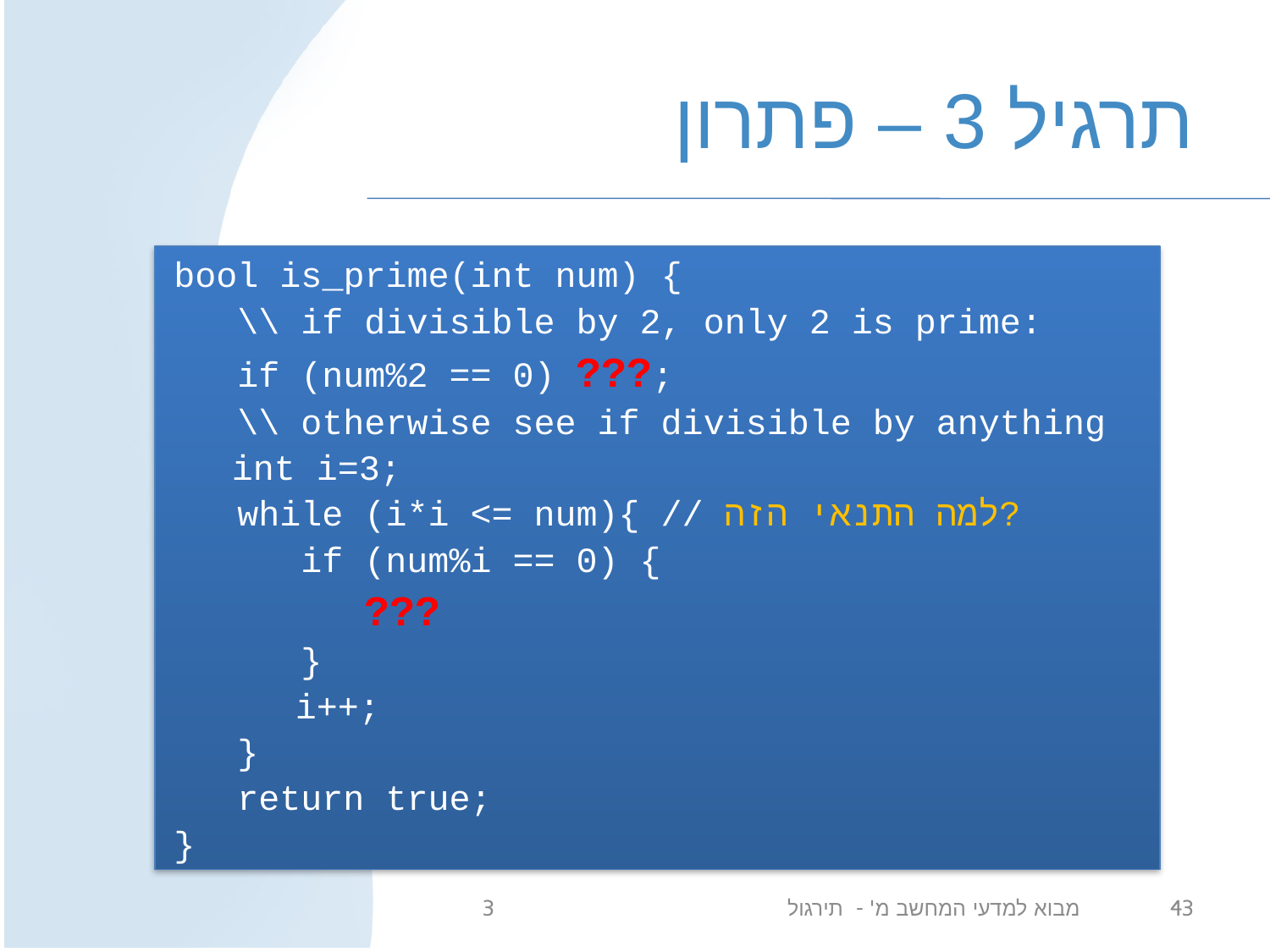

# תרגיל 3 – פתרון
bool is_prime(int num) {
   \\ if divisible by 2, only 2 is prime:
   if (num%2 == 0) ???;
   \\ otherwise see if divisible by anything
	 int i=3;
   while (i*i <= num){ // למה התנאי הזה?
      if (num%i == 0) {
         ???
      }
	    i++;
   }
   return true;
}

מבוא למדעי המחשב מ' - תירגול 3
43